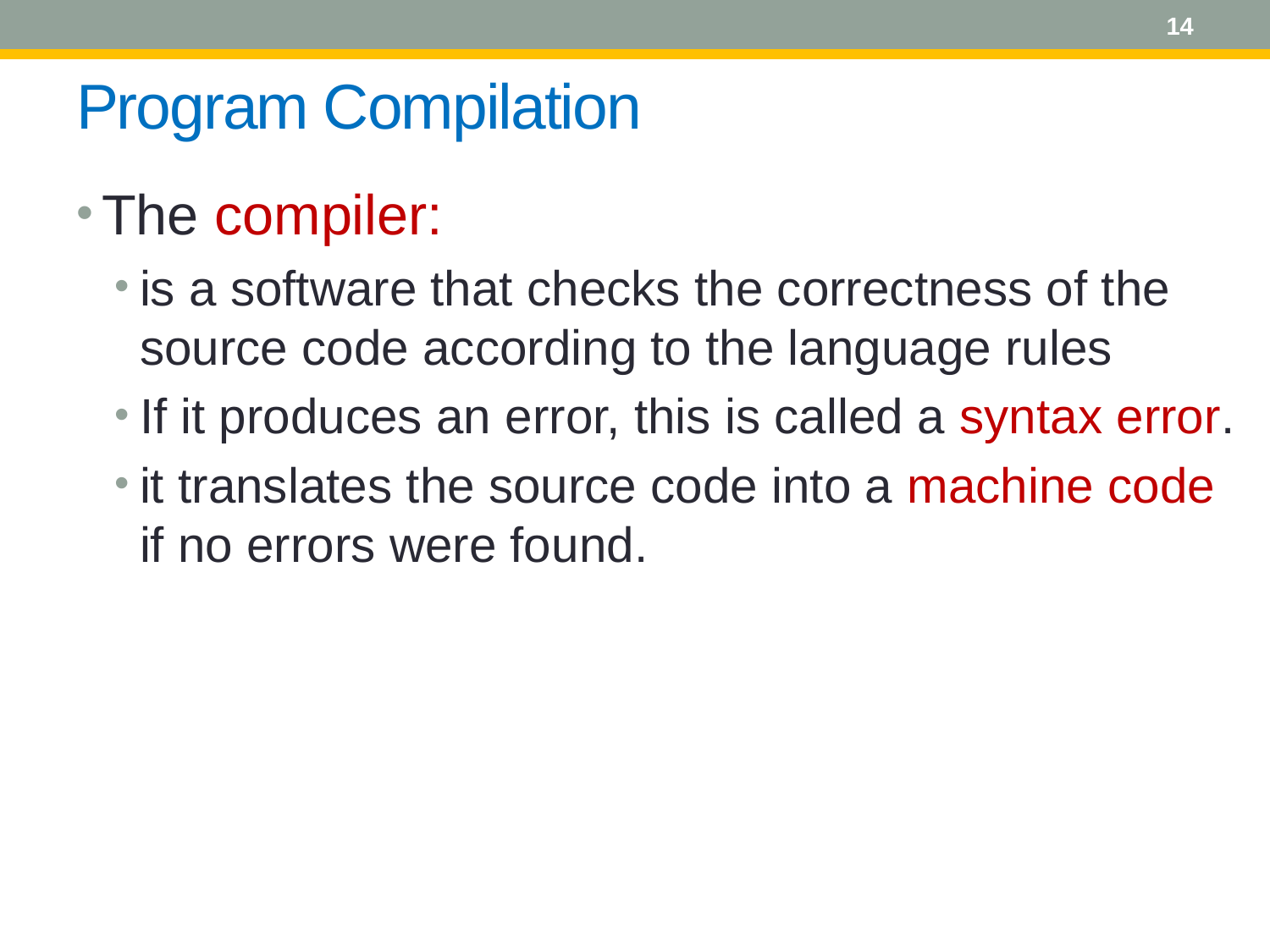

14
# Program Compilation
The compiler:
is a software that checks the correctness of the source code according to the language rules
If it produces an error, this is called a syntax error.
it translates the source code into a machine code if no errors were found.